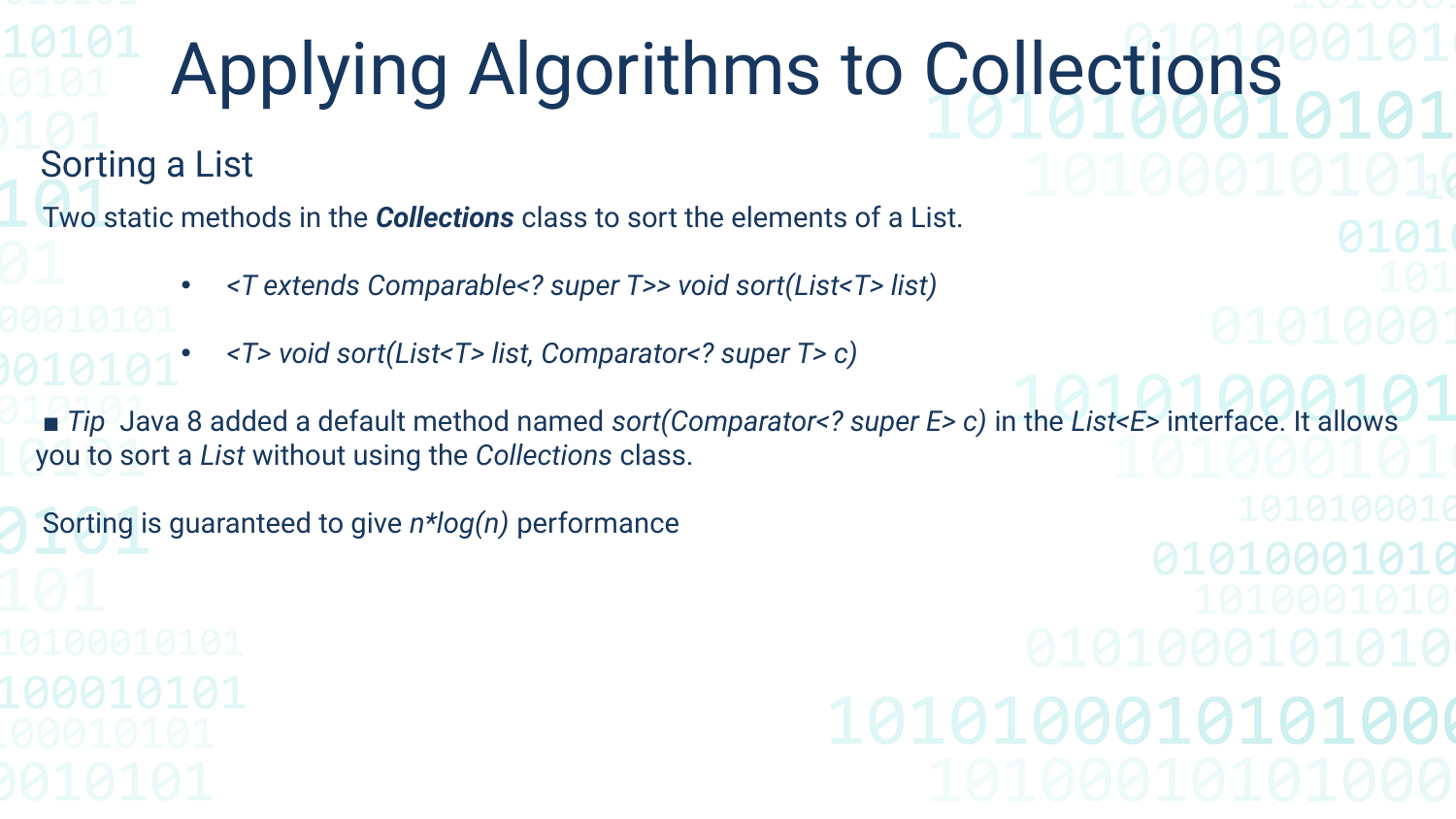

Applying Algorithms to Collections
Sorting a List
 Two static methods in the Collections class to sort the elements of a List.

<T extends Comparable<? super T>> void sort(List<T> list)

<T> void sort(List<T> list, Comparator<? super T> c)

 ■ Tip  Java 8 added a default method named sort(Comparator<? super E> c) in the List<E> interface. It allows     you to sort a List without using the Collections class.

 Sorting is guaranteed to give n*log(n) performance